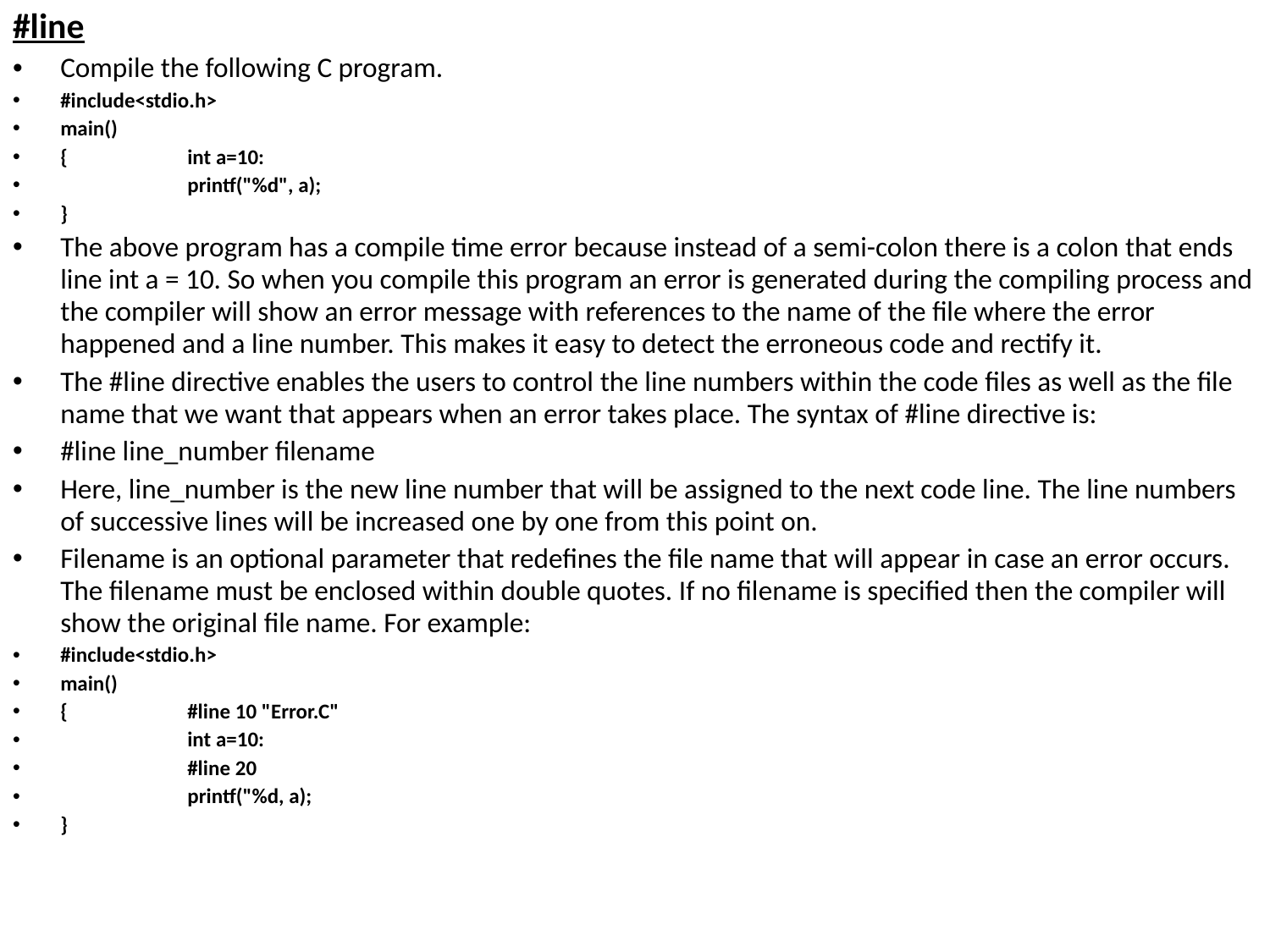

#line
Compile the following C program.
#include<stdio.h>
main()
{	int a=10:
	printf("%d", a);
}
The above program has a compile time error because instead of a semi-colon there is a colon that ends line int a = 10. So when you compile this program an error is generated during the compiling process and the compiler will show an error message with references to the name of the file where the error happened and a line number. This makes it easy to detect the erroneous code and rectify it.
The #line directive enables the users to control the line numbers within the code files as well as the file name that we want that appears when an error takes place. The syntax of #line directive is:
#line line_number filename
Here, line_number is the new line number that will be assigned to the next code line. The line numbers of successive lines will be increased one by one from this point on.
Filename is an optional parameter that redefines the file name that will appear in case an error occurs. The filename must be enclosed within double quotes. If no filename is specified then the compiler will show the original file name. For example:
#include<stdio.h>
main()
{	#line 10 "Error.C"
	int a=10:
	#line 20
	printf("%d, a);
}